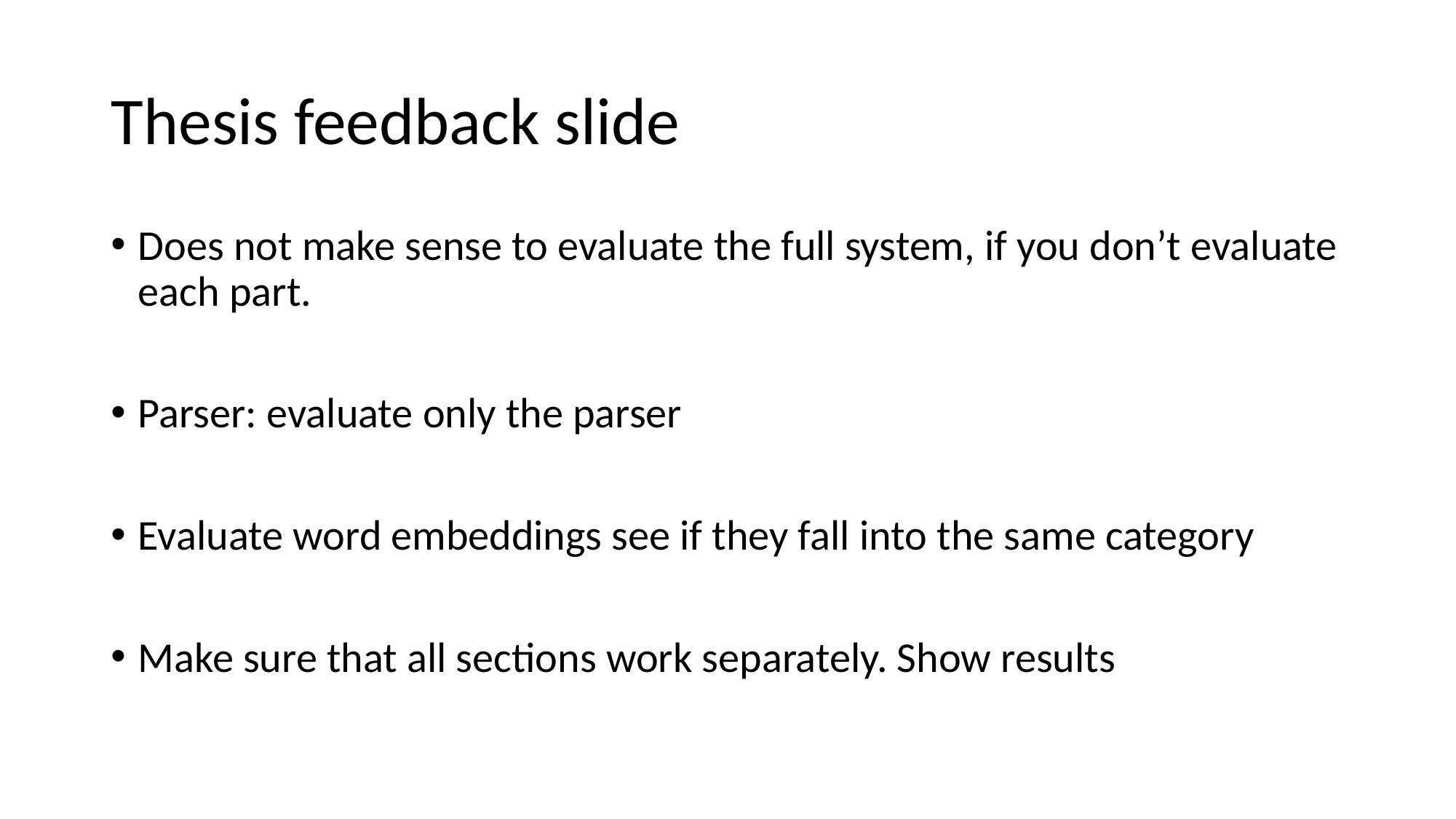

# Thesis feedback slide
Does not make sense to evaluate the full system, if you don’t evaluate each part.

Parser: evaluate only the parser

Evaluate word embeddings see if they fall into the same category

Make sure that all sections work separately. Show results